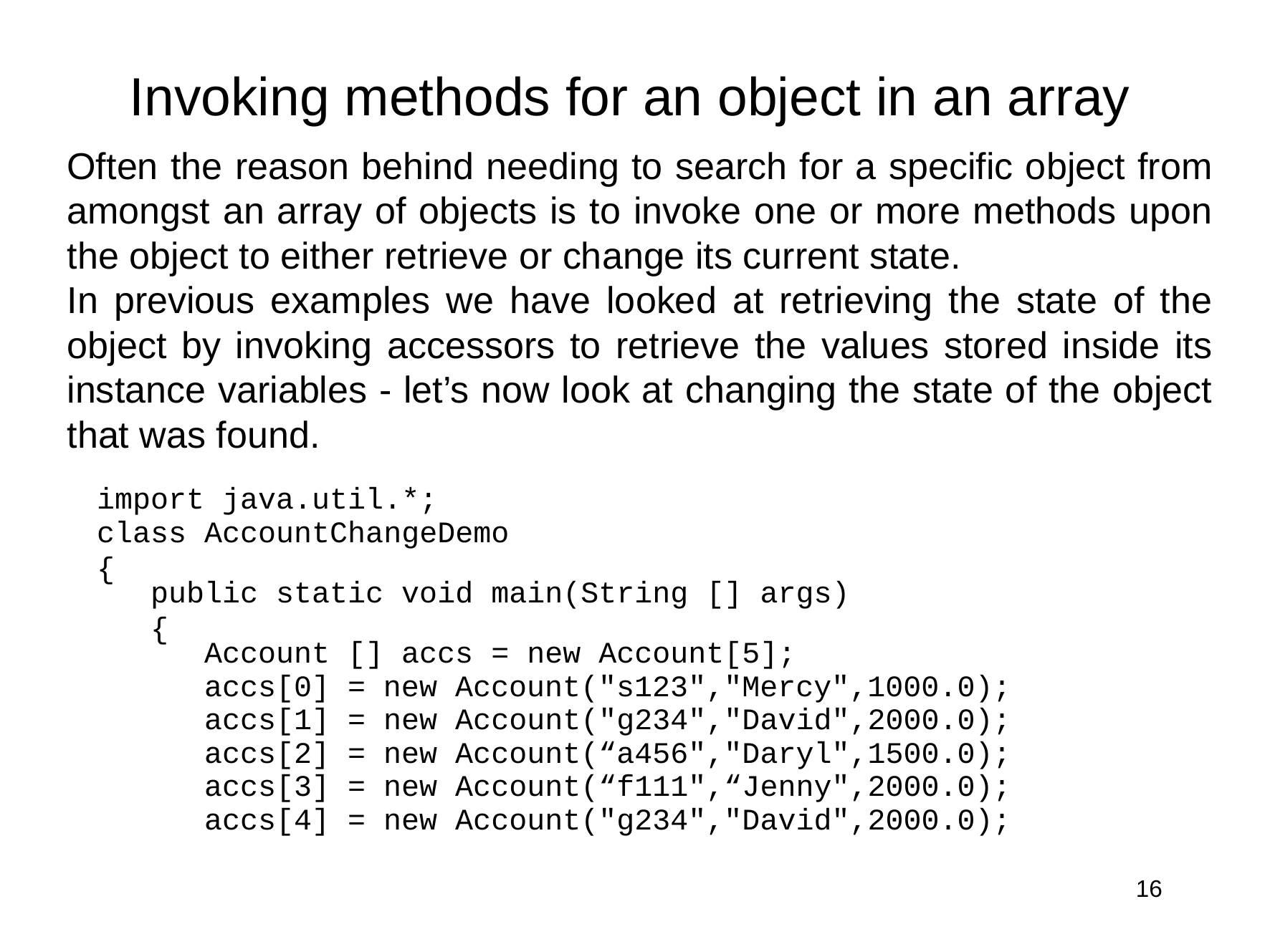

Invoking methods for an object in an array
Often the reason behind needing to search for a specific object from amongst an array of objects is to invoke one or more methods upon the object to either retrieve or change its current state.
In previous examples we have looked at retrieving the state of the object by invoking accessors to retrieve the values stored inside its instance variables - let’s now look at changing the state of the object that was found.
import java.util.*;
class AccountChangeDemo
{
   public static void main(String [] args)
   {
      Account [] accs = new Account[5];
      accs[0] = new Account("s123","Mercy",1000.0);
      accs[1] = new Account("g234","David",2000.0);
      accs[2] = new Account(“a456","Daryl",1500.0);
      accs[3] = new Account(“f111",“Jenny",2000.0);
      accs[4] = new Account("g234","David",2000.0);

16